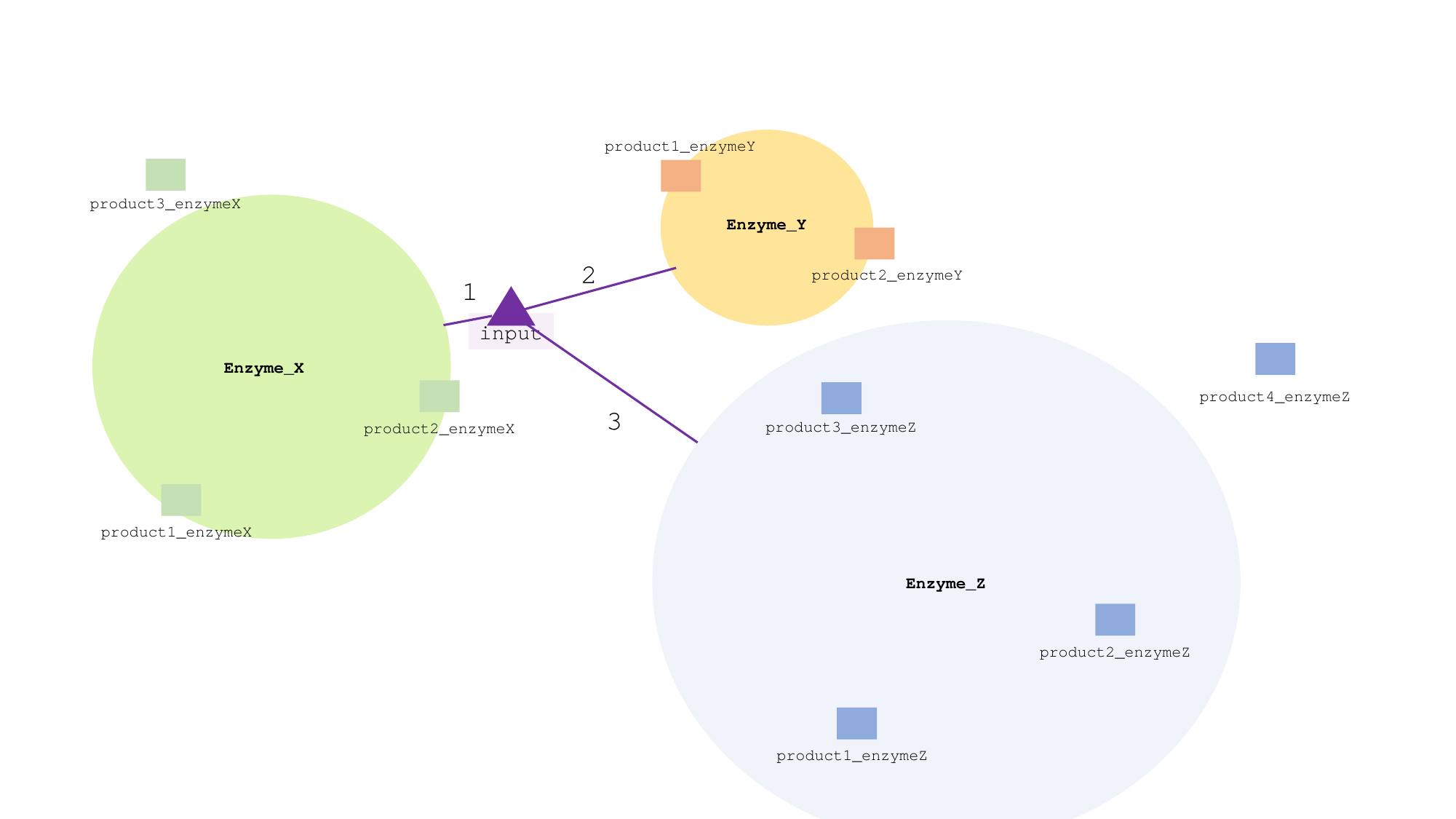

product1_enzymeY

product3_enzymeX

Enzyme_Y

2
product2_enzymeY
1

input

Enzyme_X

product4_enzymeZ

3
product3_enzymeZ
product2_enzymeX

product1_enzymeX
Enzyme_Z

product2_enzymeZ

product1_enzymeZ